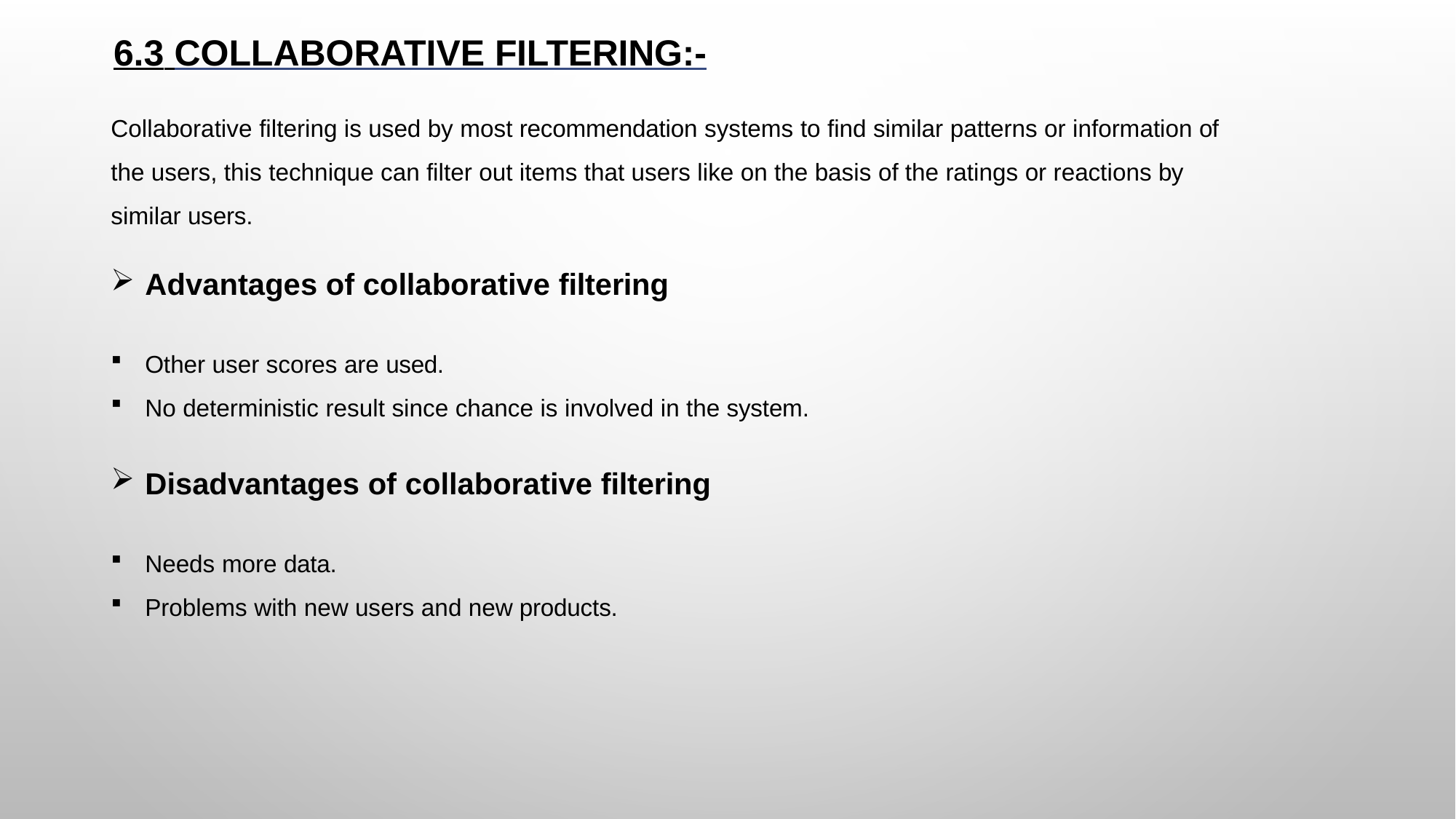

# 6.3 Collaborative Filtering:-
Collaborative filtering is used by most recommendation systems to find similar patterns or information of the users, this technique can filter out items that users like on the basis of the ratings or reactions by similar users.

Advantages of collaborative filtering

Other user scores are used.
No deterministic result since chance is involved in the system.

Disadvantages of collaborative filtering

Needs more data.
Problems with new users and new products.